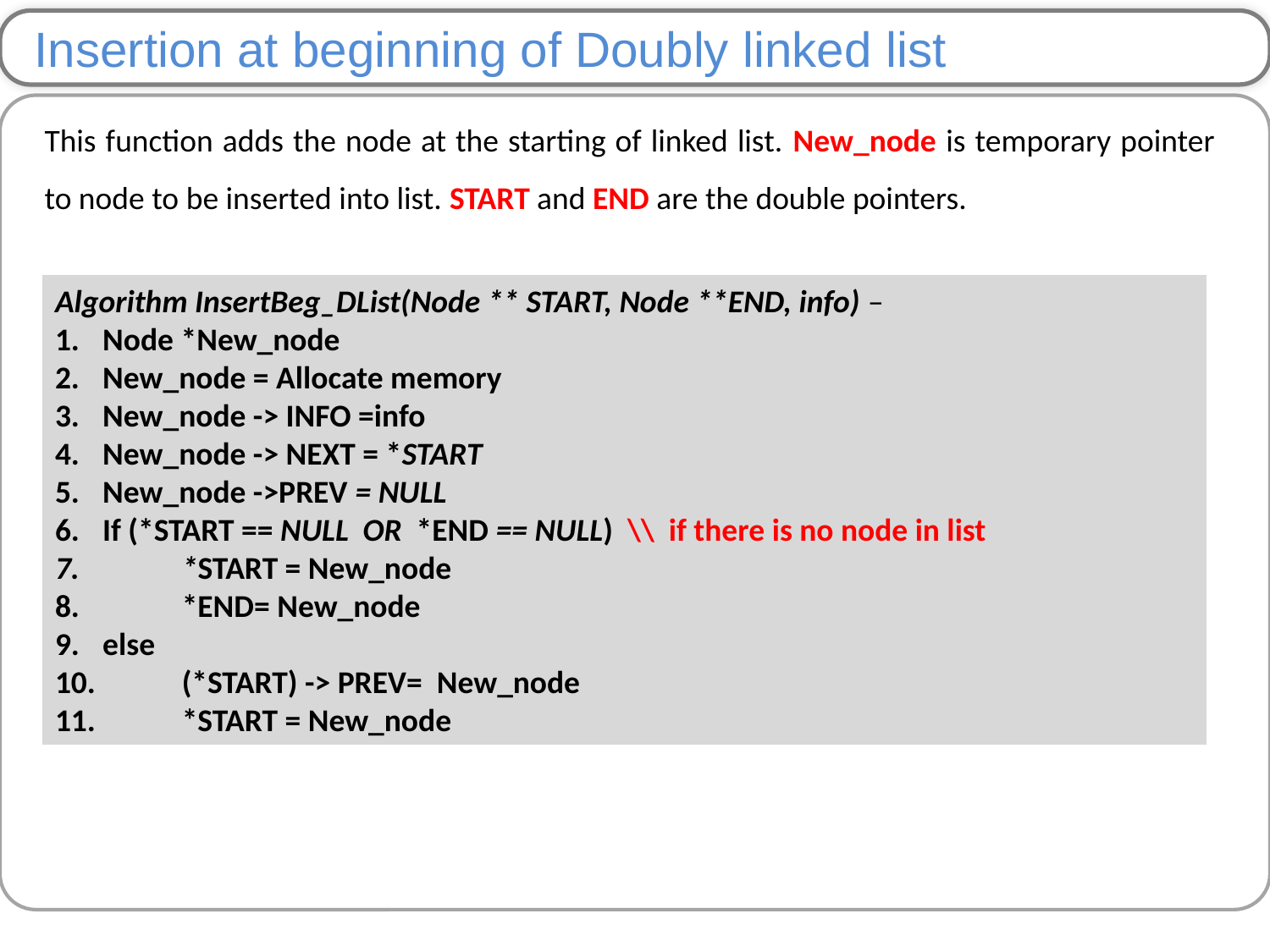

Insertion at beginning of Doubly linked list

This function adds the node at the starting of linked list. New_node is temporary pointer to node to be inserted into list. START and END are the double pointers.
Algorithm InsertBeg_DList(Node ** START, Node **END, info) –
Node *New_node
New_node = Allocate memory
New_node -> INFO =info
New_node -> NEXT = *START
New_node ->PREV = NULL
If (*START == NULL  OR  *END == NULL)  \\  if there is no node in list
           *START = New_node
           *END= New_node
else
           (*START) -> PREV=  New_node
           *START = New_node